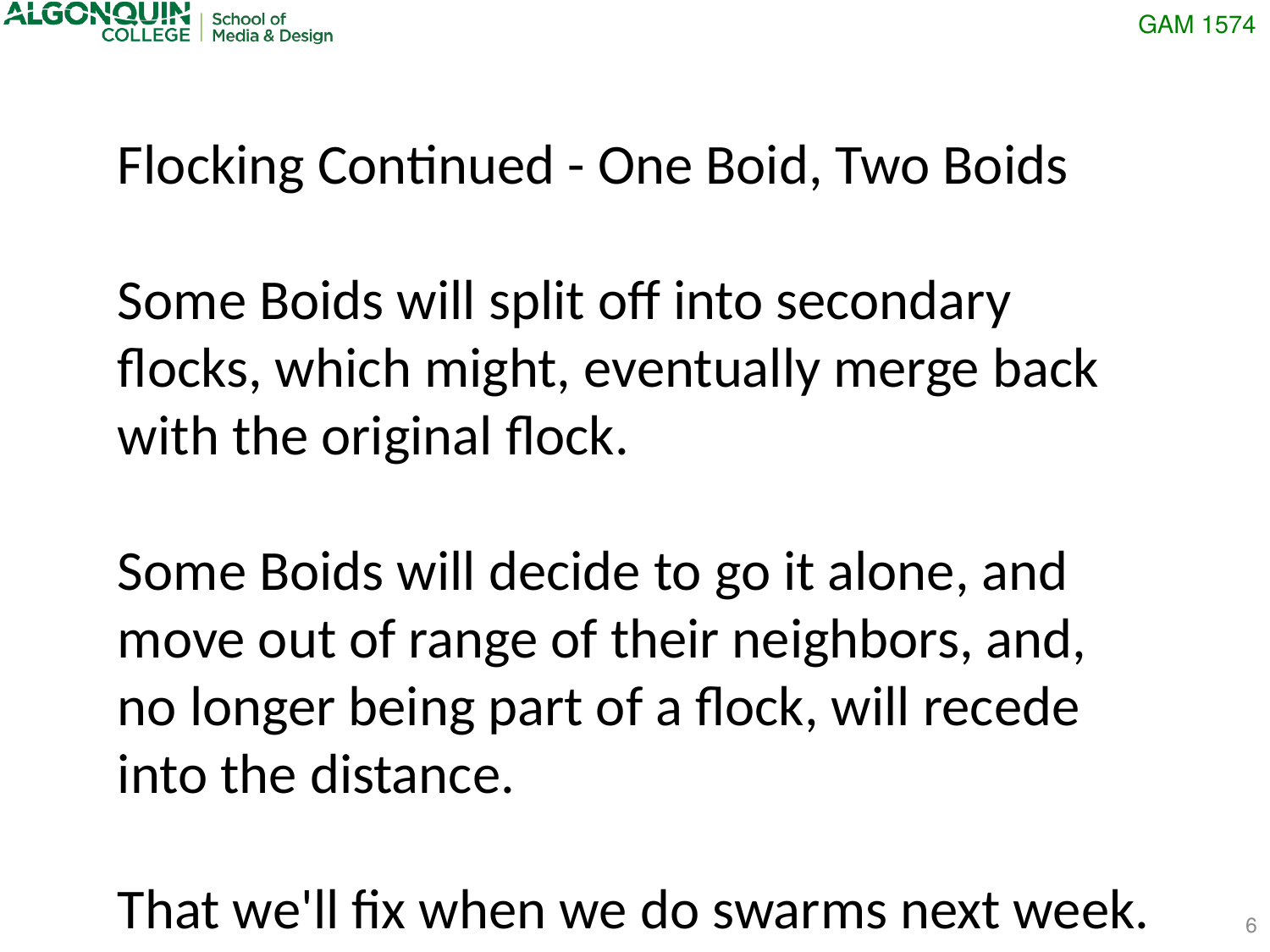

Flocking Continued - One Boid, Two Boids

Some Boids will split off into secondary flocks, which might, eventually merge back with the original flock.

Some Boids will decide to go it alone, and move out of range of their neighbors, and, no longer being part of a flock, will recede into the distance.

That we'll fix when we do swarms next week.
6